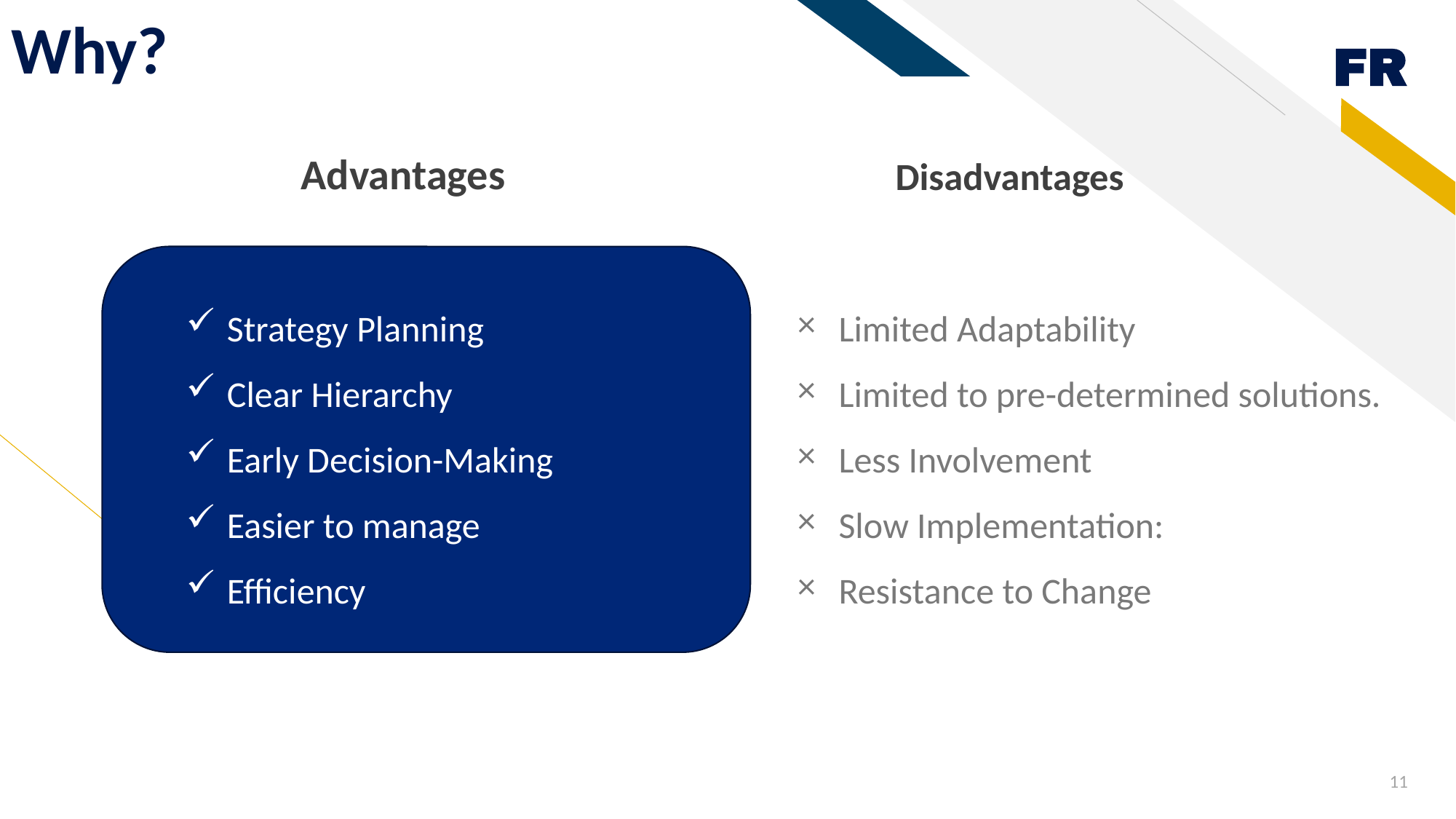

# Why?
Advantages
Disadvantages

Strategy Planning
Clear Hierarchy
Early Decision-Making
Easier to manage
Efficiency

Limited Adaptability
Limited to pre-determined solutions.
Less Involvement
Slow Implementation:
Resistance to Change
11